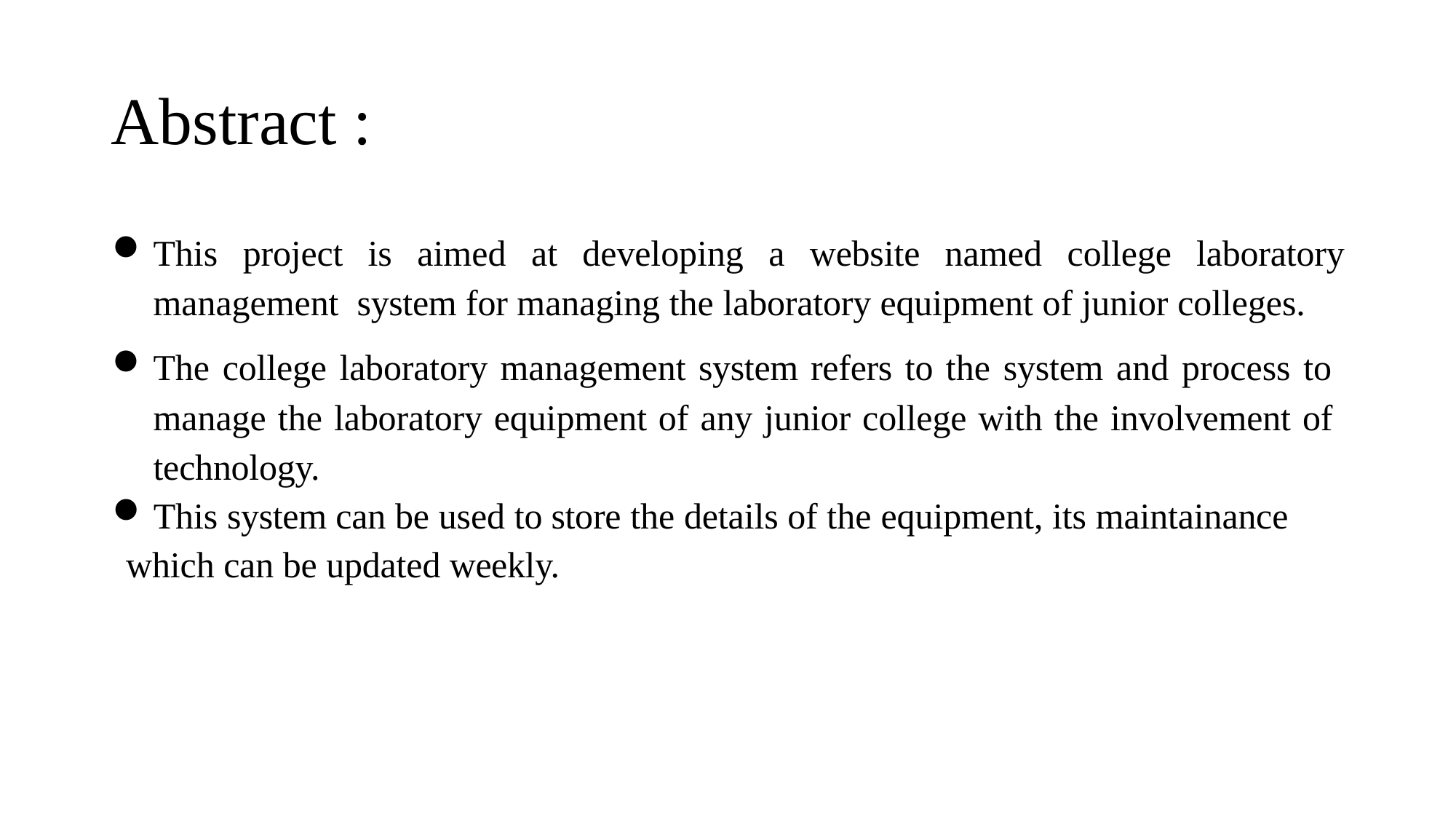

# Abstract :
This project is aimed at developing a website named college laboratory management  system for managing the laboratory equipment of junior colleges.
The college laboratory management system refers to the system and process to  manage the laboratory equipment of any junior college with the involvement of  technology.
This system can be used to store the details of the equipment, its maintainance
which can be updated weekly.